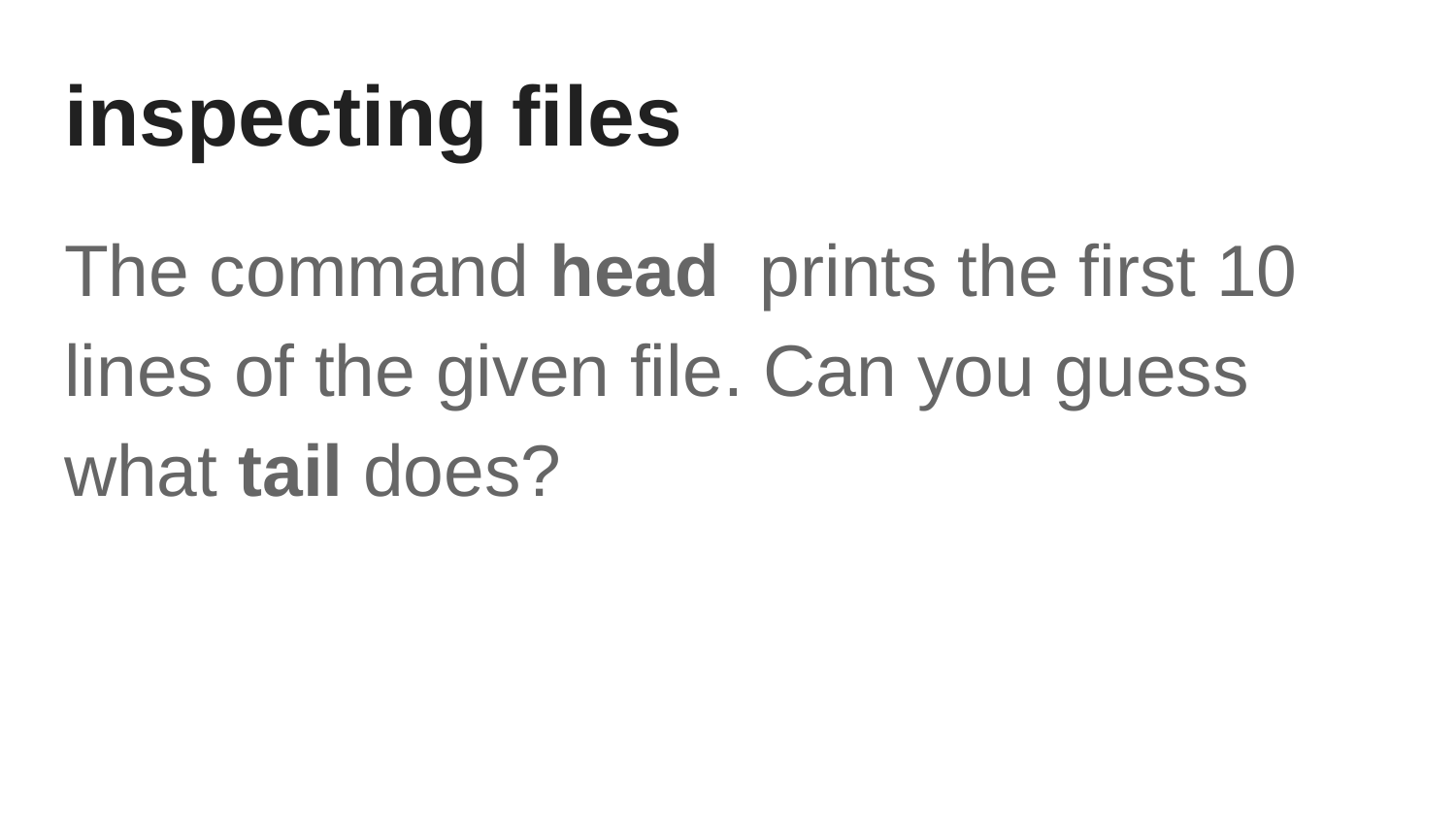

# inspecting files
The command head  prints the first 10 lines of the given file. Can you guess what tail does?